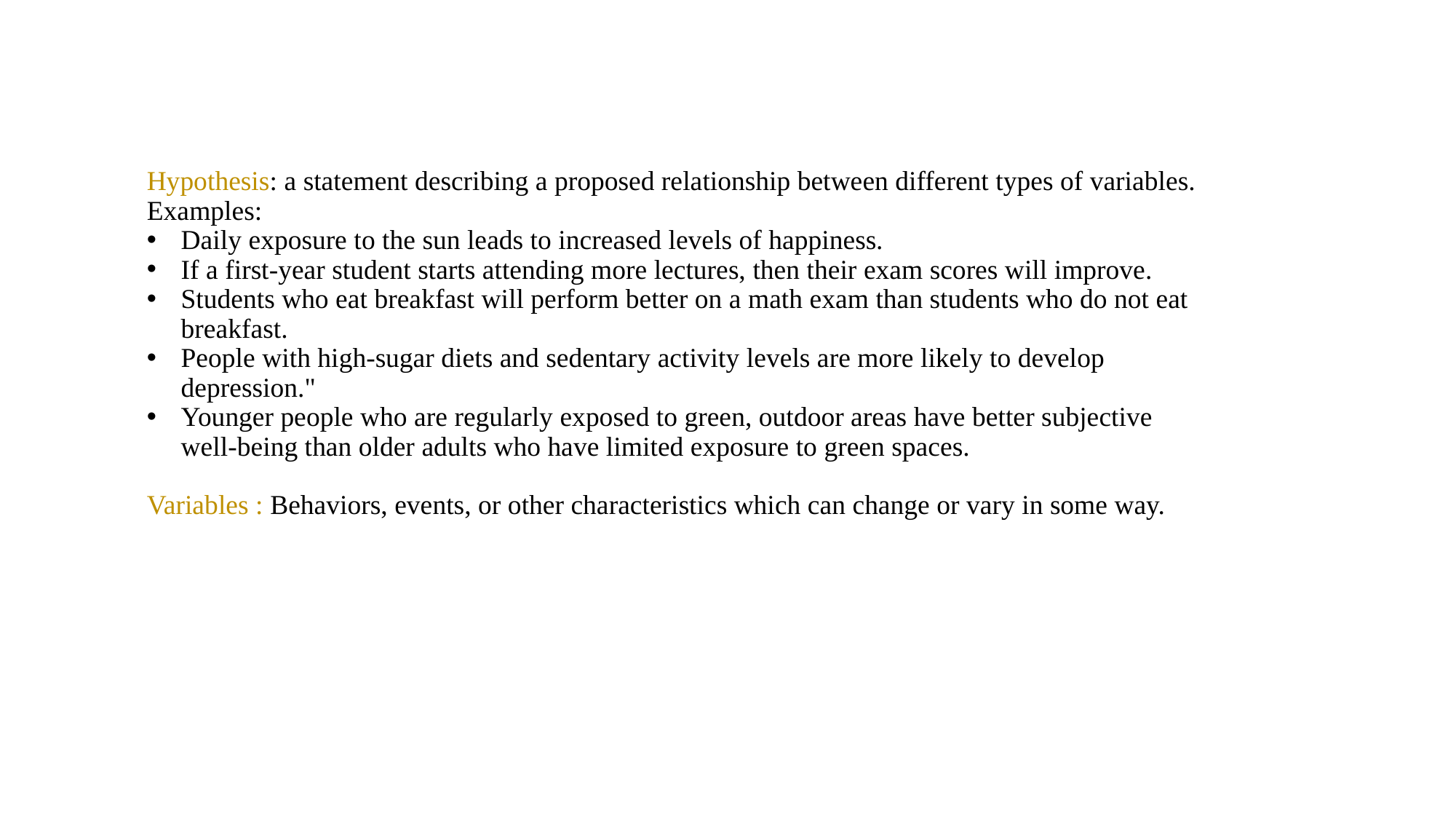

Hypothesis: a statement describing a proposed relationship between different types of variables.
Examples:
Daily exposure to the sun leads to increased levels of happiness.
If a first-year student starts attending more lectures, then their exam scores will improve.
Students who eat breakfast will perform better on a math exam than students who do not eat breakfast.
People with high-sugar diets and sedentary activity levels are more likely to develop depression."
Younger people who are regularly exposed to green, outdoor areas have better subjective well-being than older adults who have limited exposure to green spaces.

Variables : Behaviors, events, or other characteristics which can change or vary in some way.